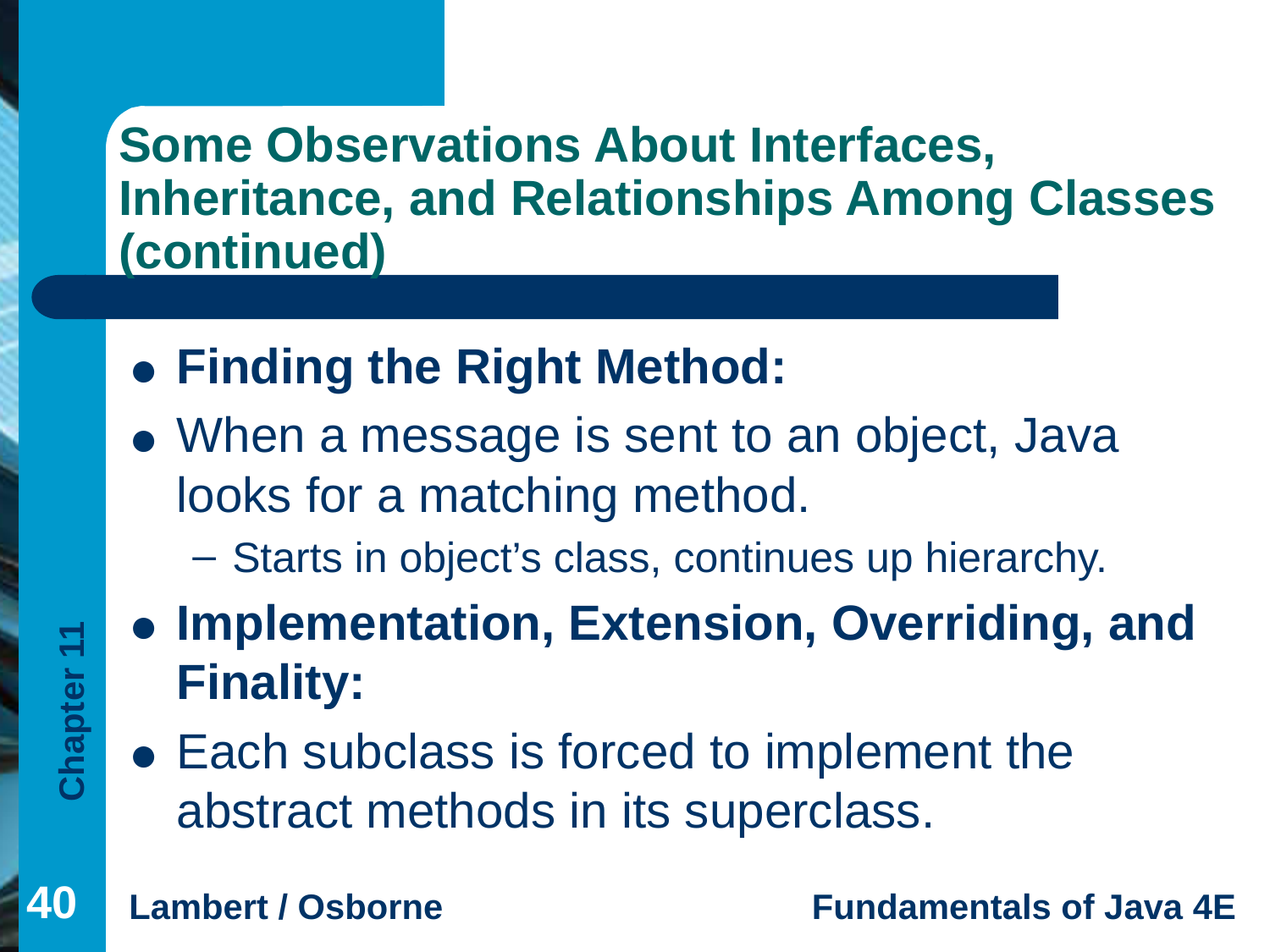

# Some Observations About Interfaces, Inheritance, and Relationships Among Classes (continued)
Finding the Right Method:
When a message is sent to an object, Java looks for a matching method.
Starts in object’s class, continues up hierarchy.
Implementation, Extension, Overriding, and Finality:
Each subclass is forced to implement the abstract methods in its superclass.
40